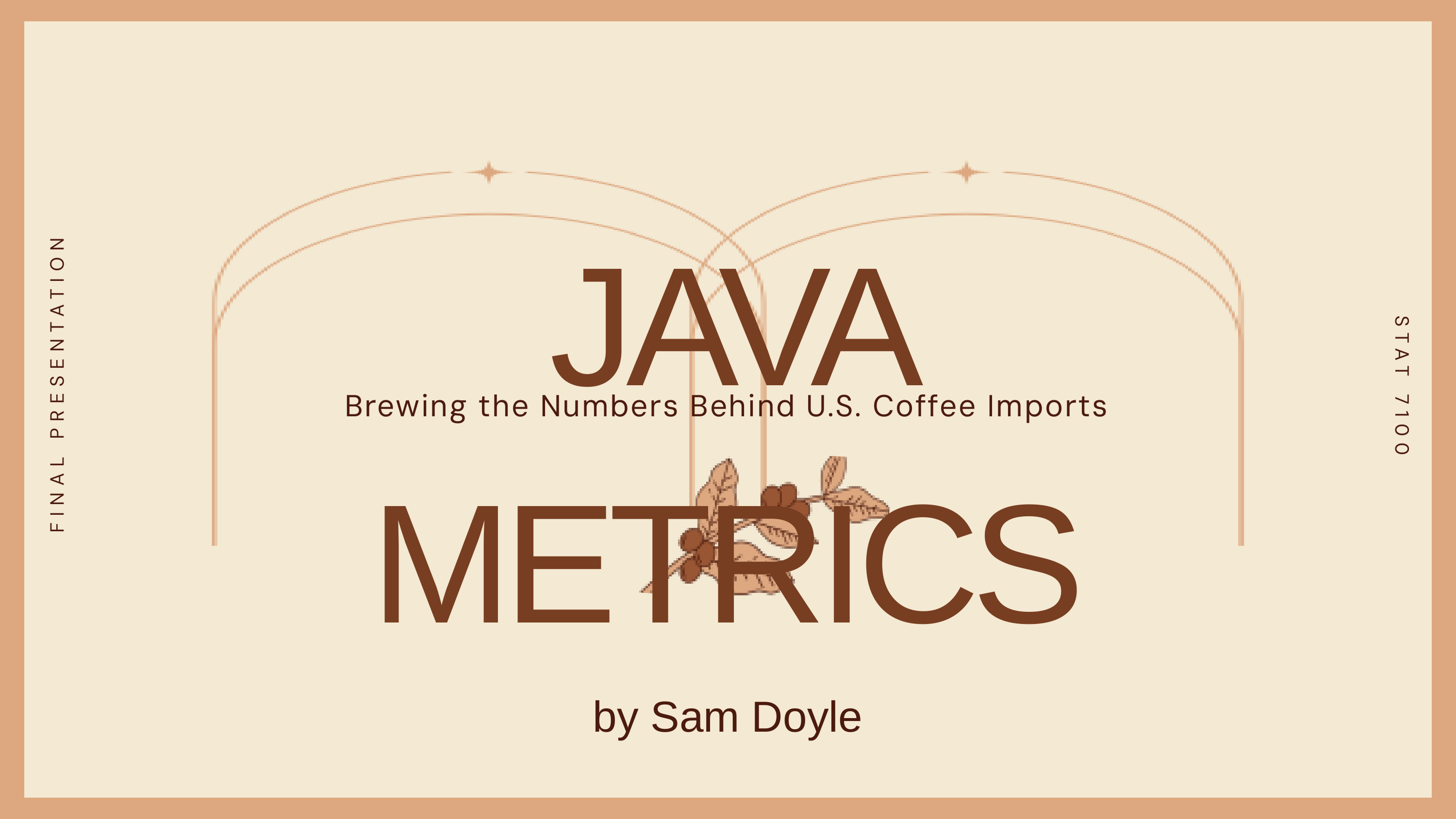

JAVA METRICS
FINAL PRESENTATION
STAT 7100
Brewing the Numbers Behind U.S. Coffee Imports

by Sam Doyle